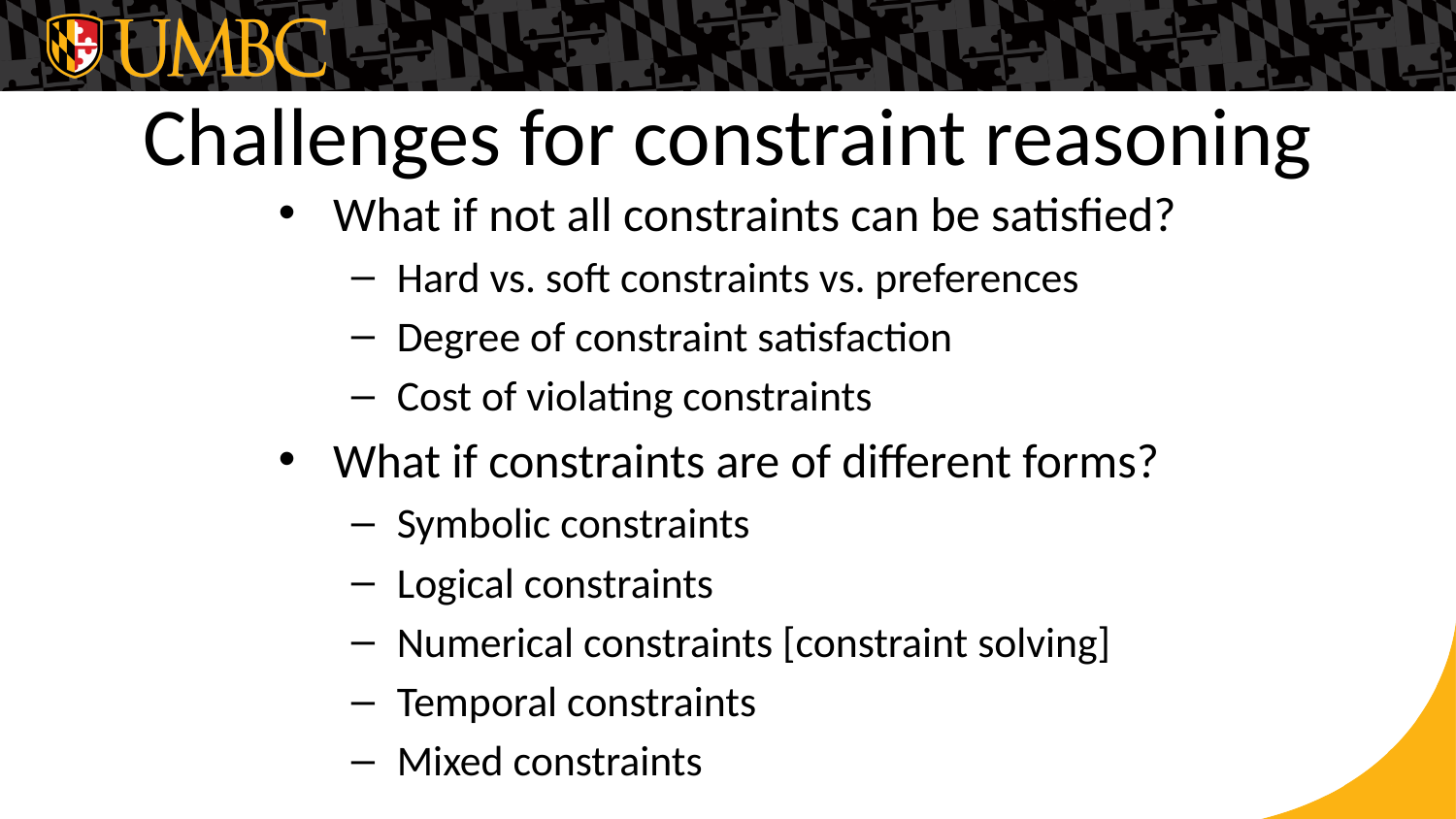

# Challenges for constraint reasoning
What if not all constraints can be satisfied?
Hard vs. soft constraints vs. preferences
Degree of constraint satisfaction
Cost of violating constraints
What if constraints are of different forms?
Symbolic constraints
Logical constraints
Numerical constraints [constraint solving]
Temporal constraints
Mixed constraints